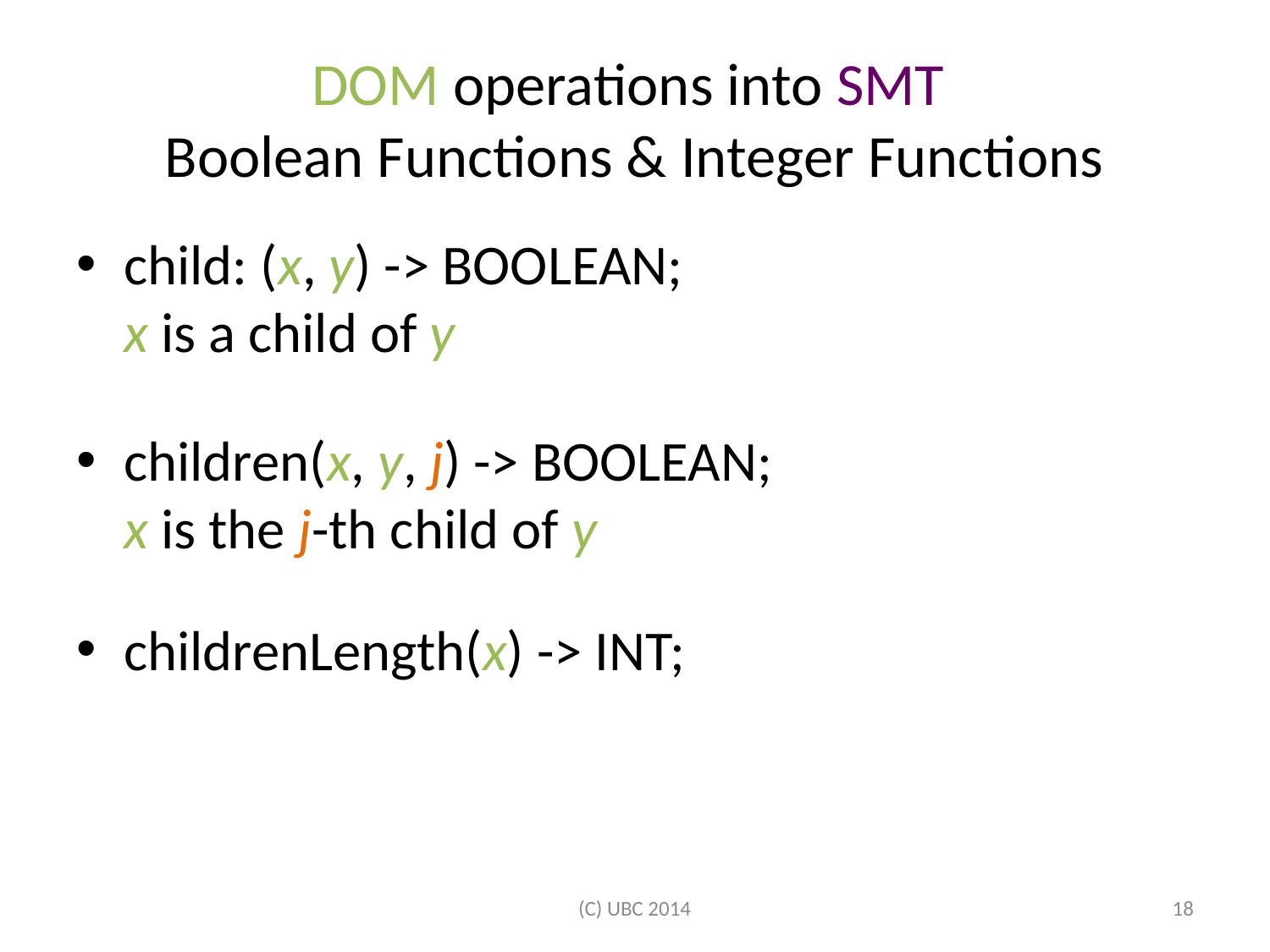

# DOM operations into SMT Boolean Functions & Integer Functions
child: (x, y) -> BOOLEAN;
x is a child of y

children(x, y, j) -> BOOLEAN;
x is the j-th child of y
childrenLength(x) -> INT;
(C) UBC 2014
18